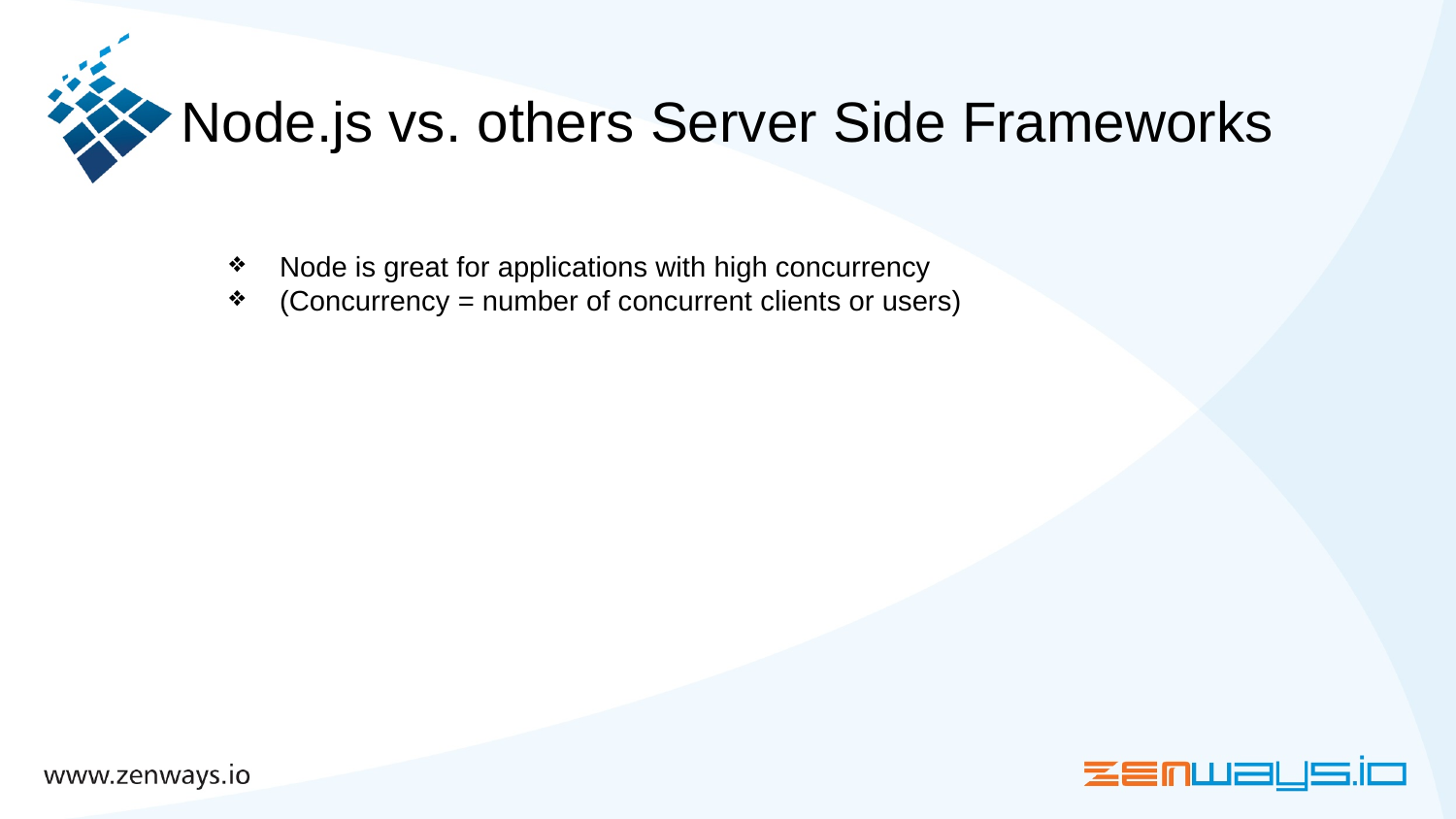

# Node.js vs. others Server Side Frameworks

Node is great for applications with high concurrency
(Concurrency = number of concurrent clients or users)